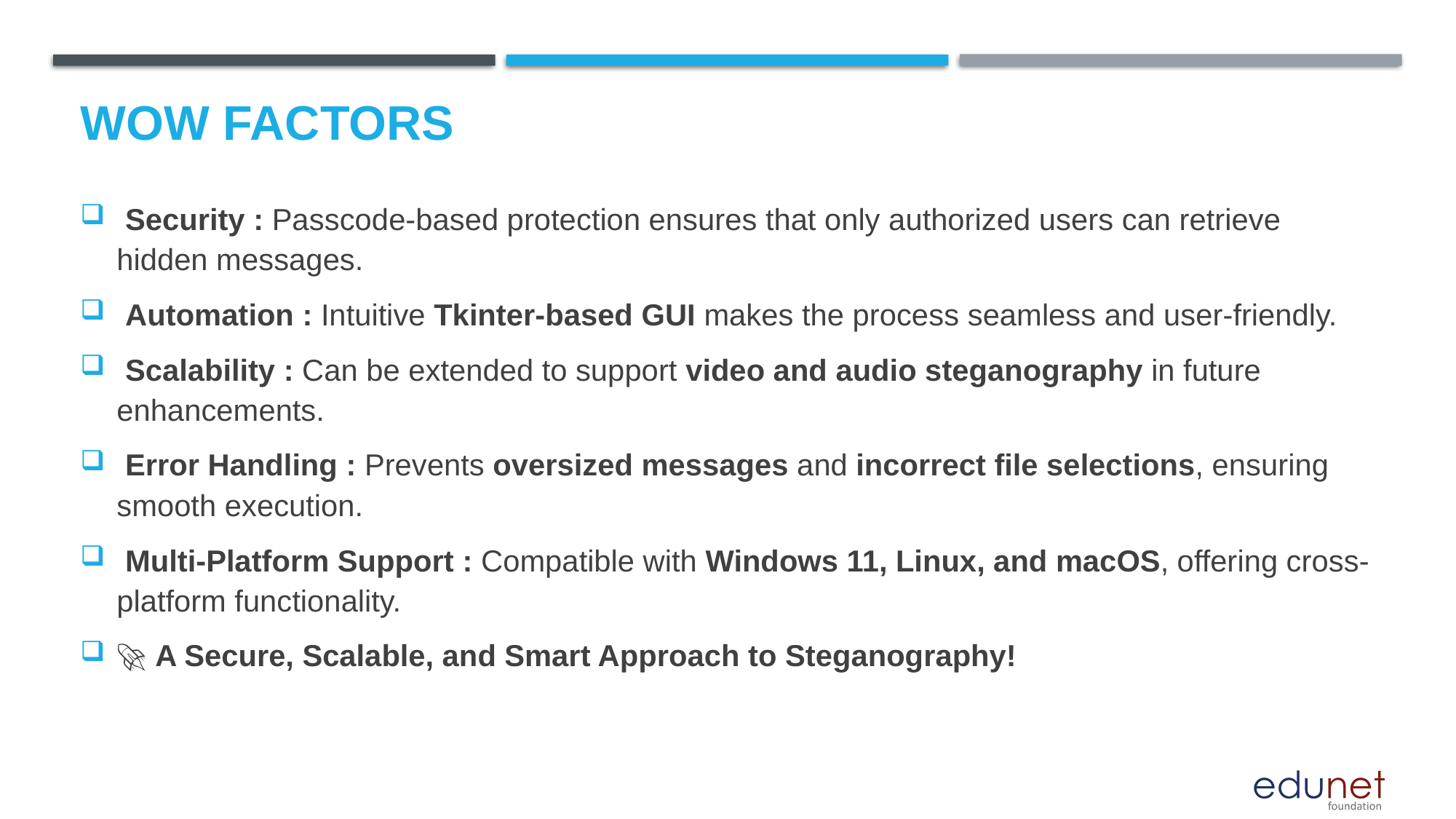

# Wow factors
 Security : Passcode-based protection ensures that only authorized users can retrieve hidden messages.
 Automation : Intuitive Tkinter-based GUI makes the process seamless and user-friendly.
 Scalability : Can be extended to support video and audio steganography in future enhancements.
 Error Handling : Prevents oversized messages and incorrect file selections, ensuring smooth execution.
 Multi-Platform Support : Compatible with Windows 11, Linux, and macOS, offering cross-platform functionality.
🚀 A Secure, Scalable, and Smart Approach to Steganography!